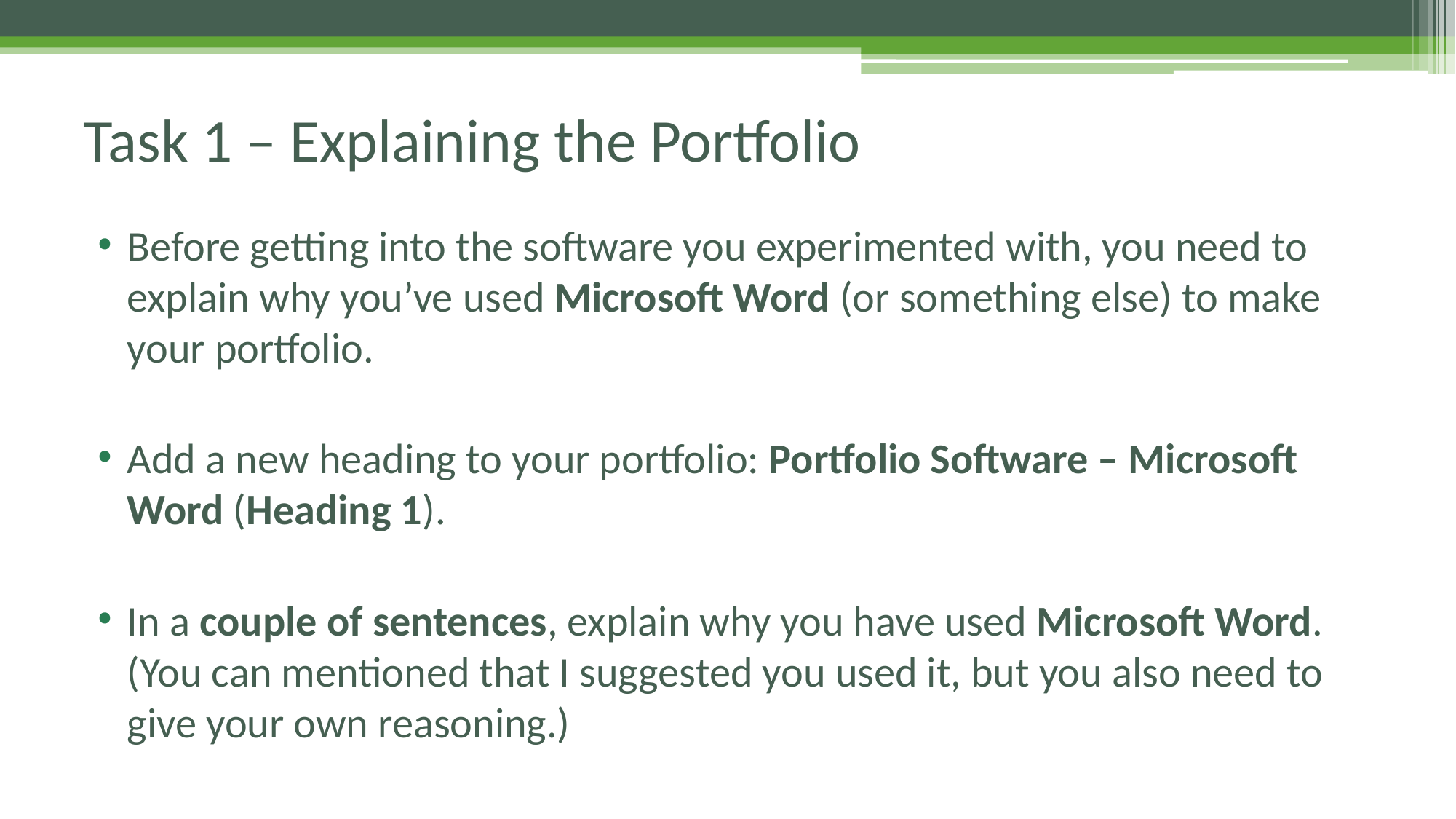

# Task 1 – Explaining the Portfolio
Before getting into the software you experimented with, you need to explain why you’ve used Microsoft Word (or something else) to make your portfolio.

Add a new heading to your portfolio: Portfolio Software – Microsoft Word (Heading 1).

In a couple of sentences, explain why you have used Microsoft Word. (You can mentioned that I suggested you used it, but you also need to give your own reasoning.)